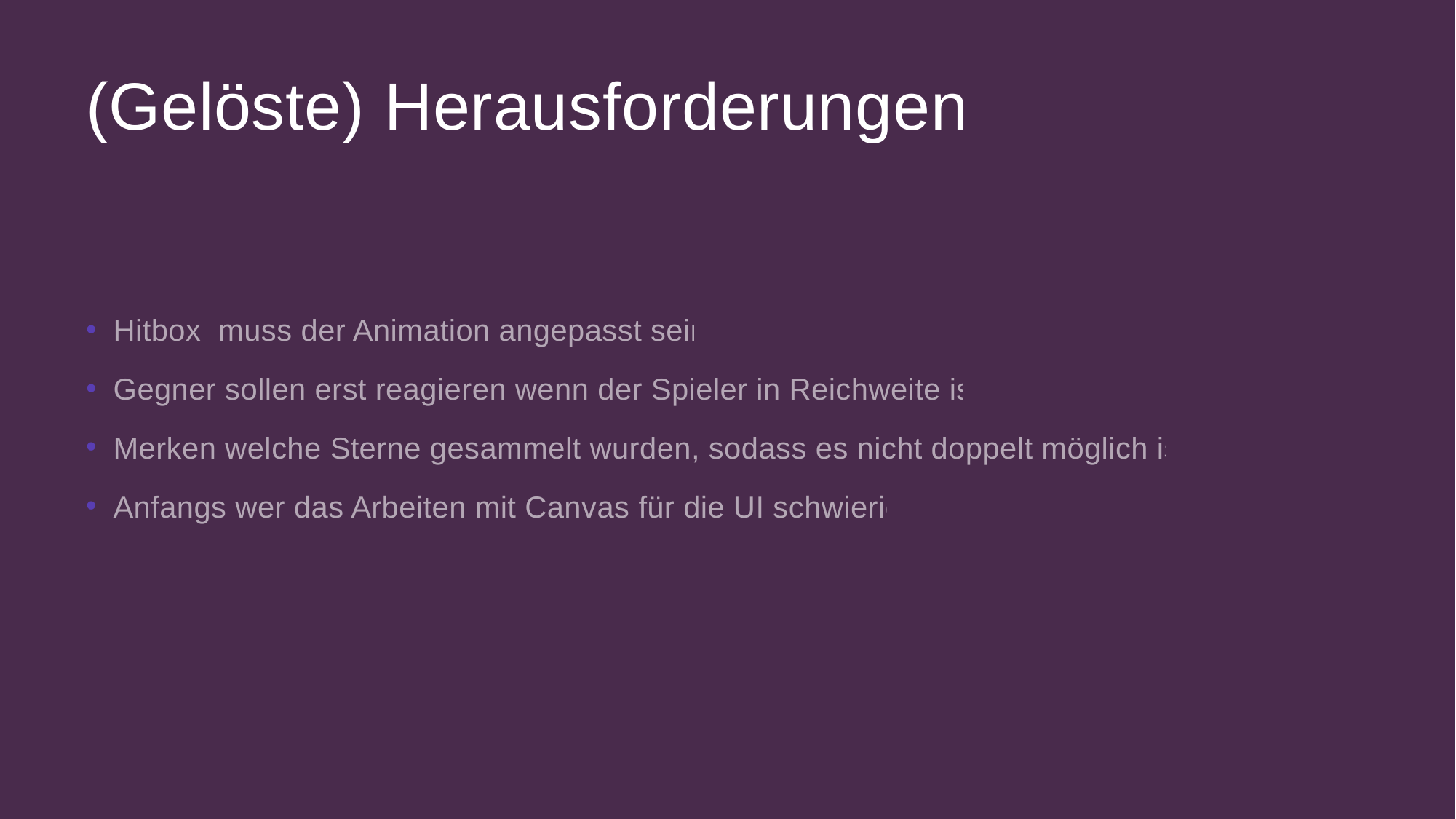

# (Gelöste) Herausforderungen
Hitbox  muss der Animation angepasst sein
Gegner sollen erst reagieren wenn der Spieler in Reichweite ist
Merken welche Sterne gesammelt wurden, sodass es nicht doppelt möglich ist
Anfangs wer das Arbeiten mit Canvas für die UI schwierig